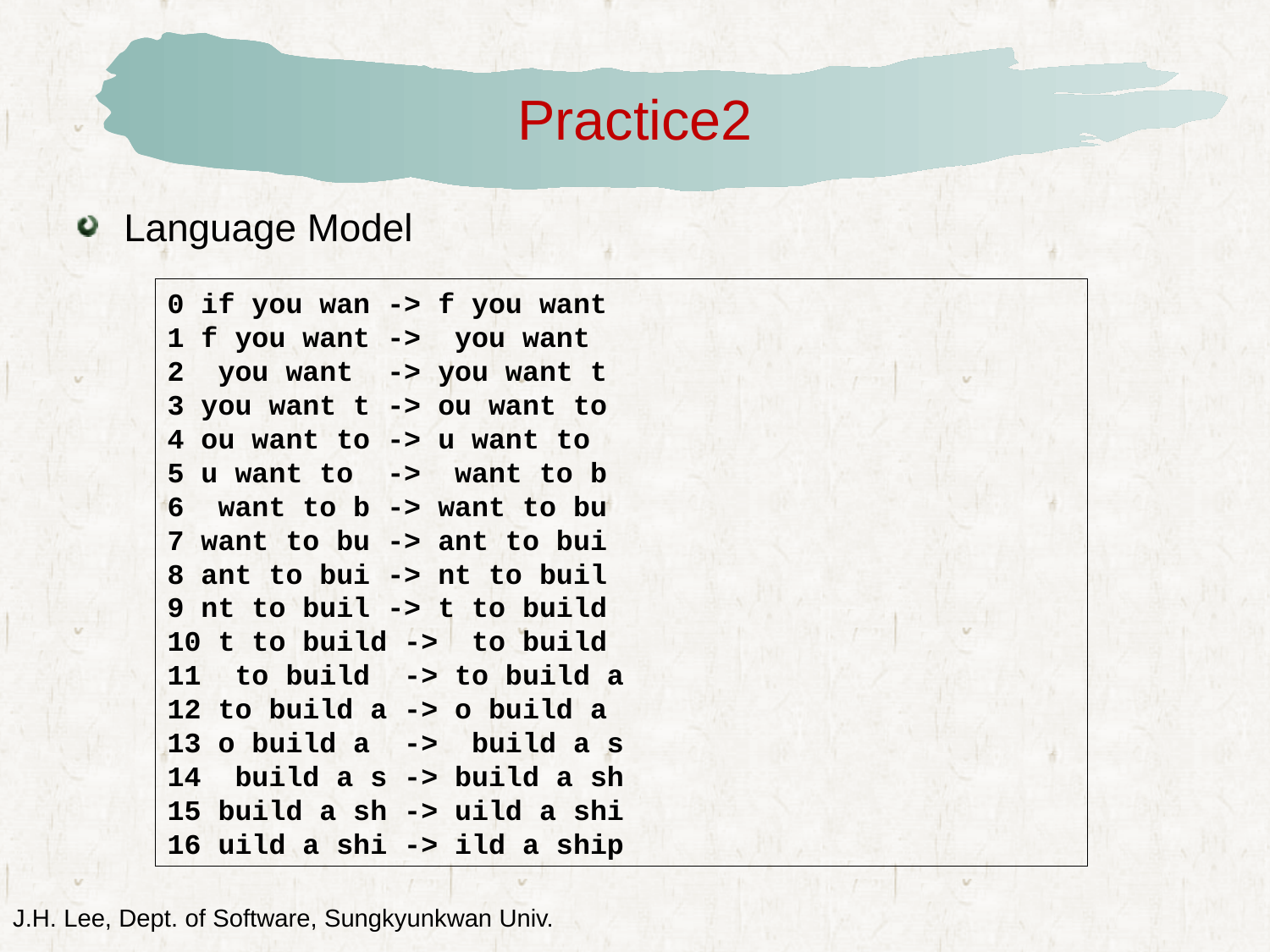

# Practice2
Language Model
0 if you wan -> f you want
1 f you want ->  you want
2  you want  -> you want t
3 you want t -> ou want to
4 ou want to -> u want to
5 u want to  ->  want to b
6  want to b -> want to bu
7 want to bu -> ant to bui
8 ant to bui -> nt to buil
9 nt to buil -> t to build
10 t to build ->  to build
11  to build  -> to build a
12 to build a -> o build a
13 o build a  ->  build a s
14  build a s -> build a sh
15 build a sh -> uild a shi
16 uild a shi -> ild a ship
J.H. Lee, Dept. of Software, Sungkyunkwan Univ.